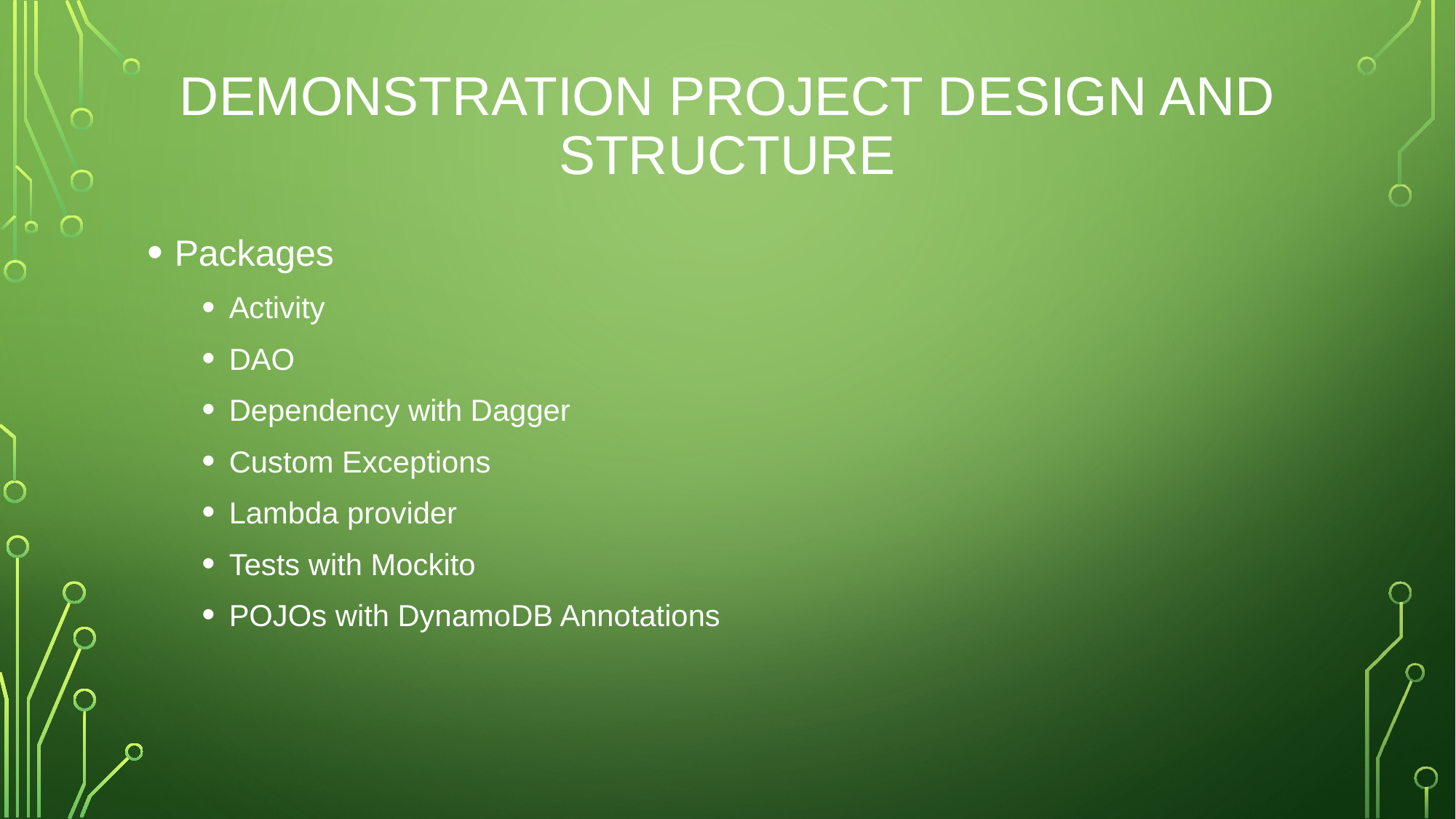

# Demonstration Project design and structure
Packages
Activity
DAO
Dependency with Dagger
Custom Exceptions
Lambda provider
Tests with Mockito
POJOs with DynamoDB Annotations